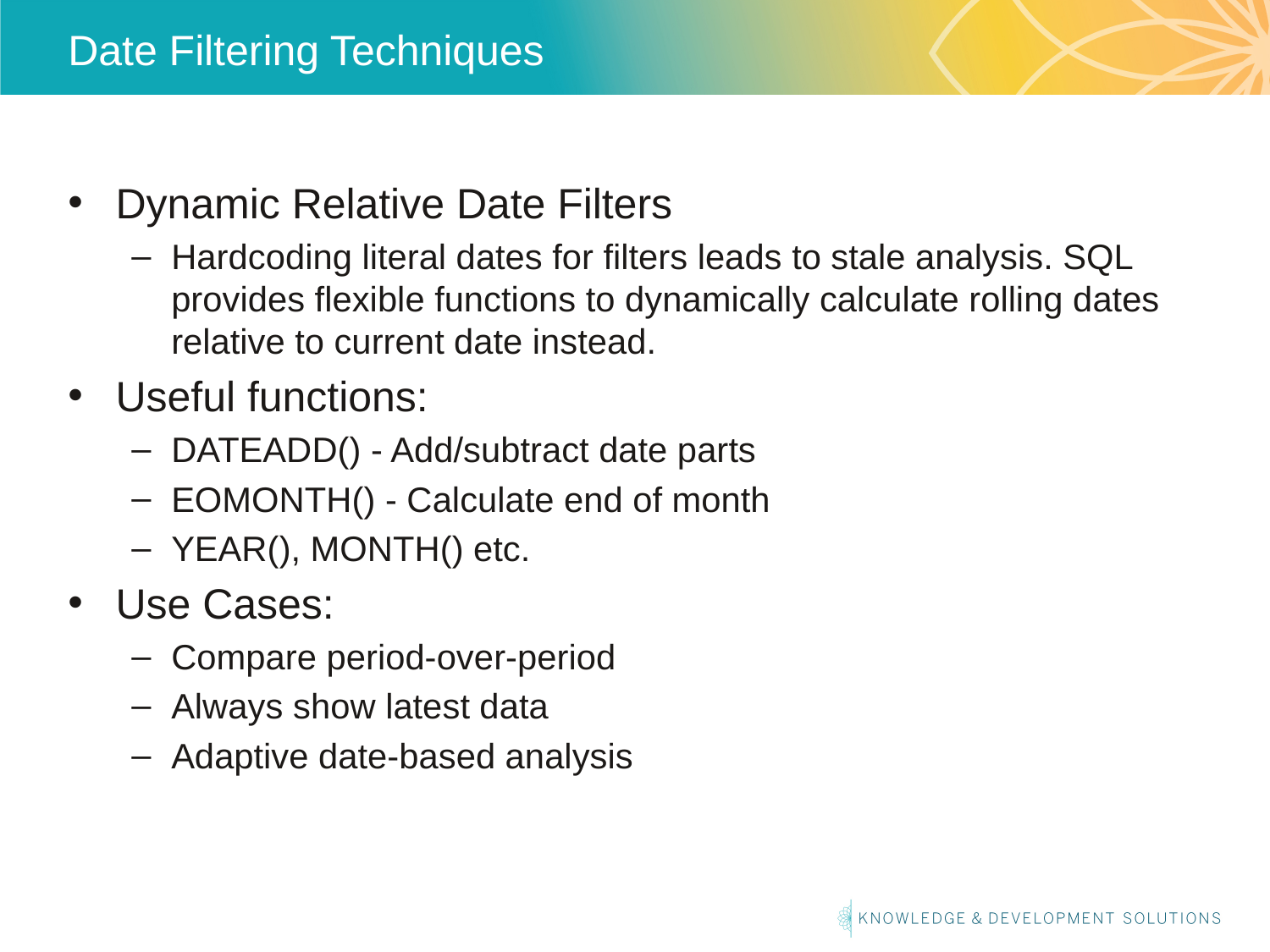

# Date Filtering Techniques
Dynamic Relative Date Filters
Hardcoding literal dates for filters leads to stale analysis. SQL provides flexible functions to dynamically calculate rolling dates relative to current date instead.
Useful functions:
DATEADD() - Add/subtract date parts
EOMONTH() - Calculate end of month
YEAR(), MONTH() etc.
Use Cases:
Compare period-over-period
Always show latest data
Adaptive date-based analysis